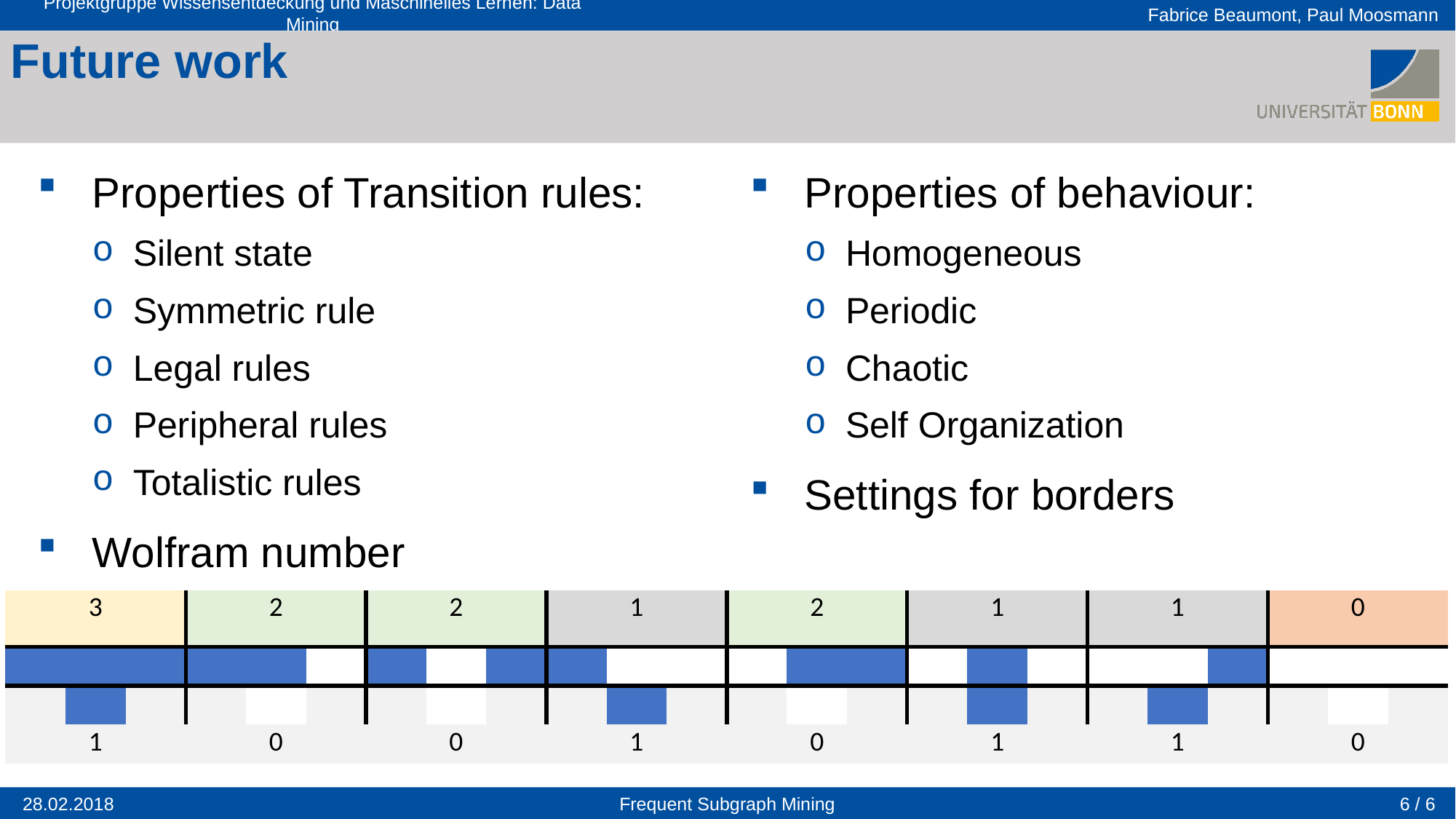

Future work
Properties of Transition rules:
Silent state
Symmetric rule
Legal rules
Peripheral rules
Totalistic rules
Wolfram number
Properties of behaviour:
Homogeneous
Periodic
Chaotic
Self Organization
Settings for borders

| 3 |  |  | 2 |  |  | 2 |  |  | 1 |  |  | 2 |  |  | 1 |  |  | 1 |  |  | 0 |  |  |
| --- | --- | --- | --- | --- | --- | --- | --- | --- | --- | --- | --- | --- | --- | --- | --- | --- | --- | --- | --- | --- | --- | --- | --- |
|  |  |  |  |  |  |  |  |  |  |  |  |  |  |  |  |  |  |  |  |  |  |  |  |
|  |  |  |  |  |  |  |  |  |  |  |  |  |  |  |  |  |  |  |  |  |  |  |  |
| 1 |  |  | 0 |  |  | 0 |  |  | 1 |  |  | 0 |  |  | 1 |  |  | 1 |  |  | 0 |  |  |
6 / 6